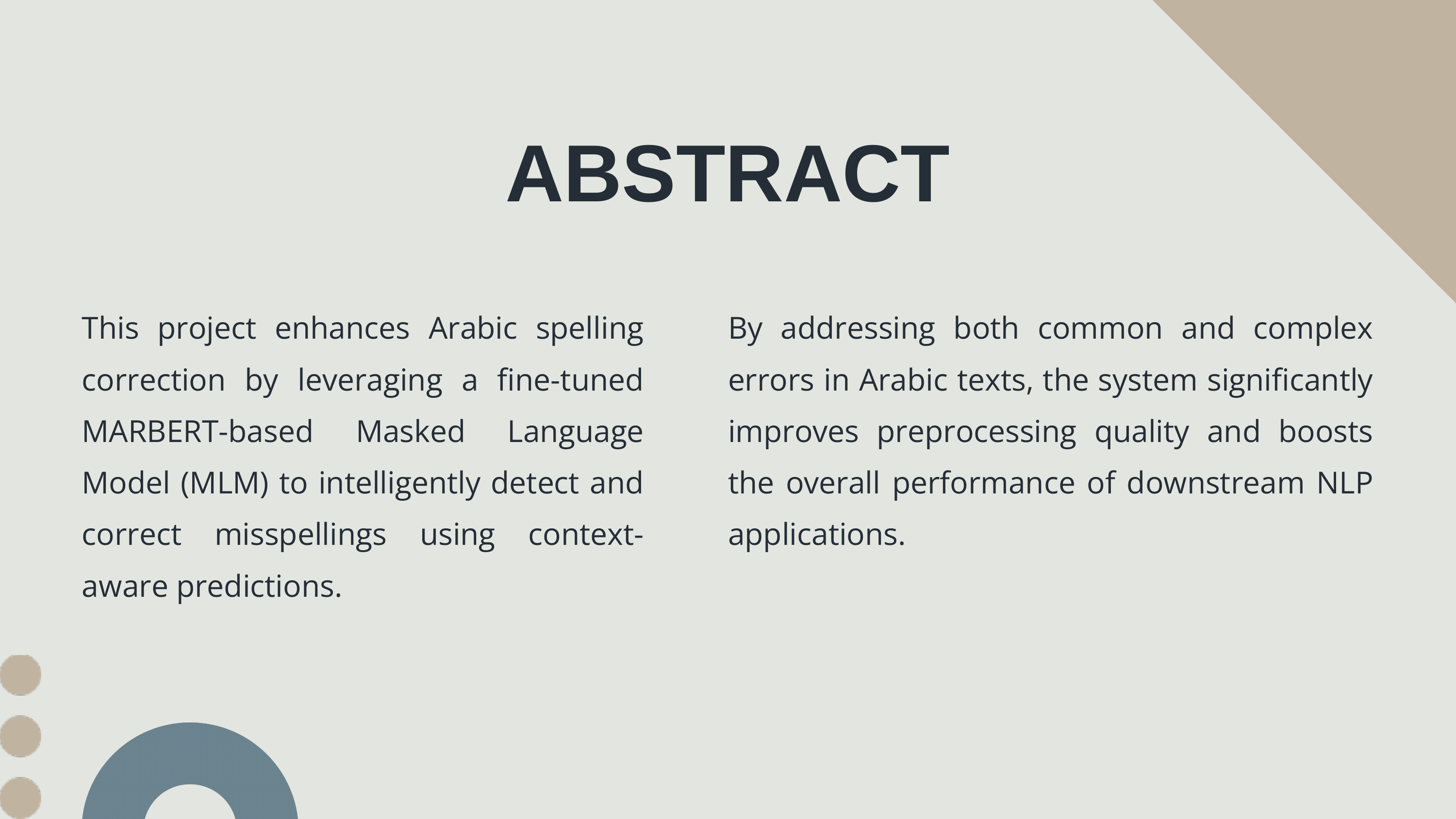

ABSTRACT
This project enhances Arabic spelling correction by leveraging a fine-tuned MARBERT-based Masked Language Model (MLM) to intelligently detect and correct misspellings using context-aware predictions.
By addressing both common and complex errors in Arabic texts, the system significantly improves preprocessing quality and boosts the overall performance of downstream NLP applications.